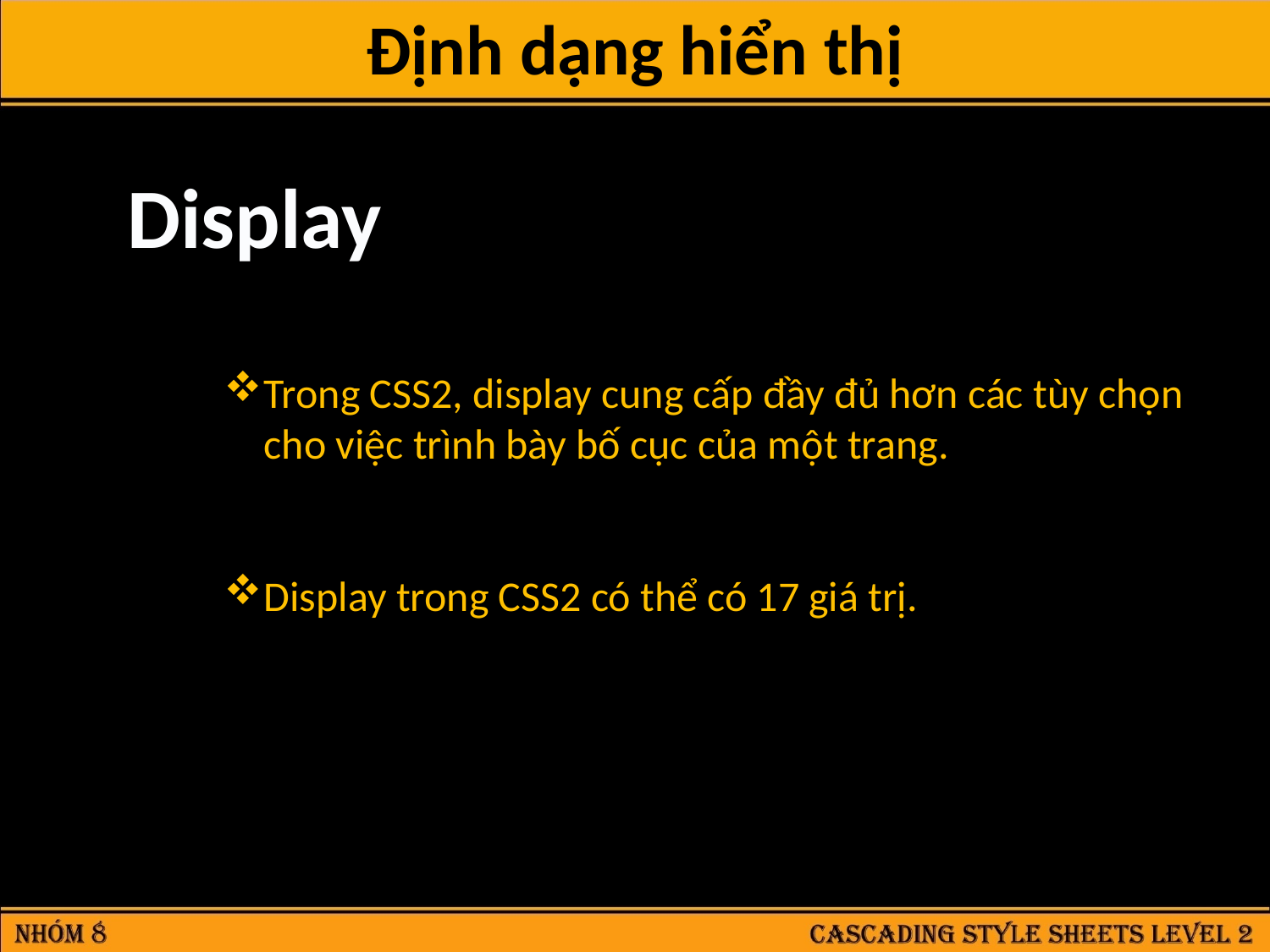

Định dạng hiển thị
Display
Trong CSS2, display cung cấp đầy đủ hơn các tùy chọn cho việc trình bày bố cục của một trang.

Display trong CSS2 có thể có 17 giá trị.